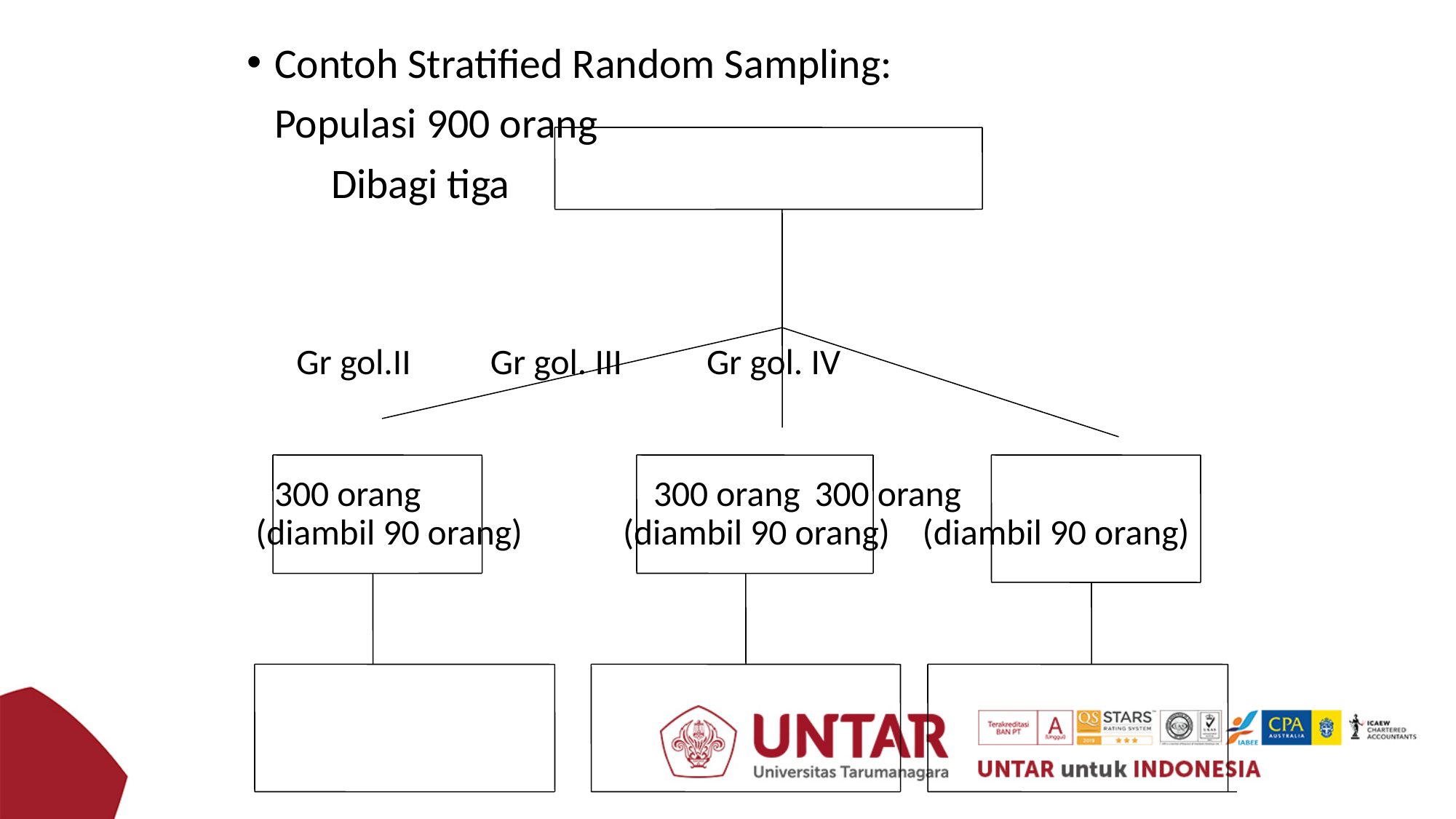

Contoh Stratified Random Sampling:
				Populasi 900 orang
													      Dibagi tiga

      Gr gol.II 			Gr gol. III 		Gr gol. IV

	300 orang 	                    300 orang 		300 orang
 (diambil 90 orang)	   (diambil 90 orang)    (diambil 90 orang)